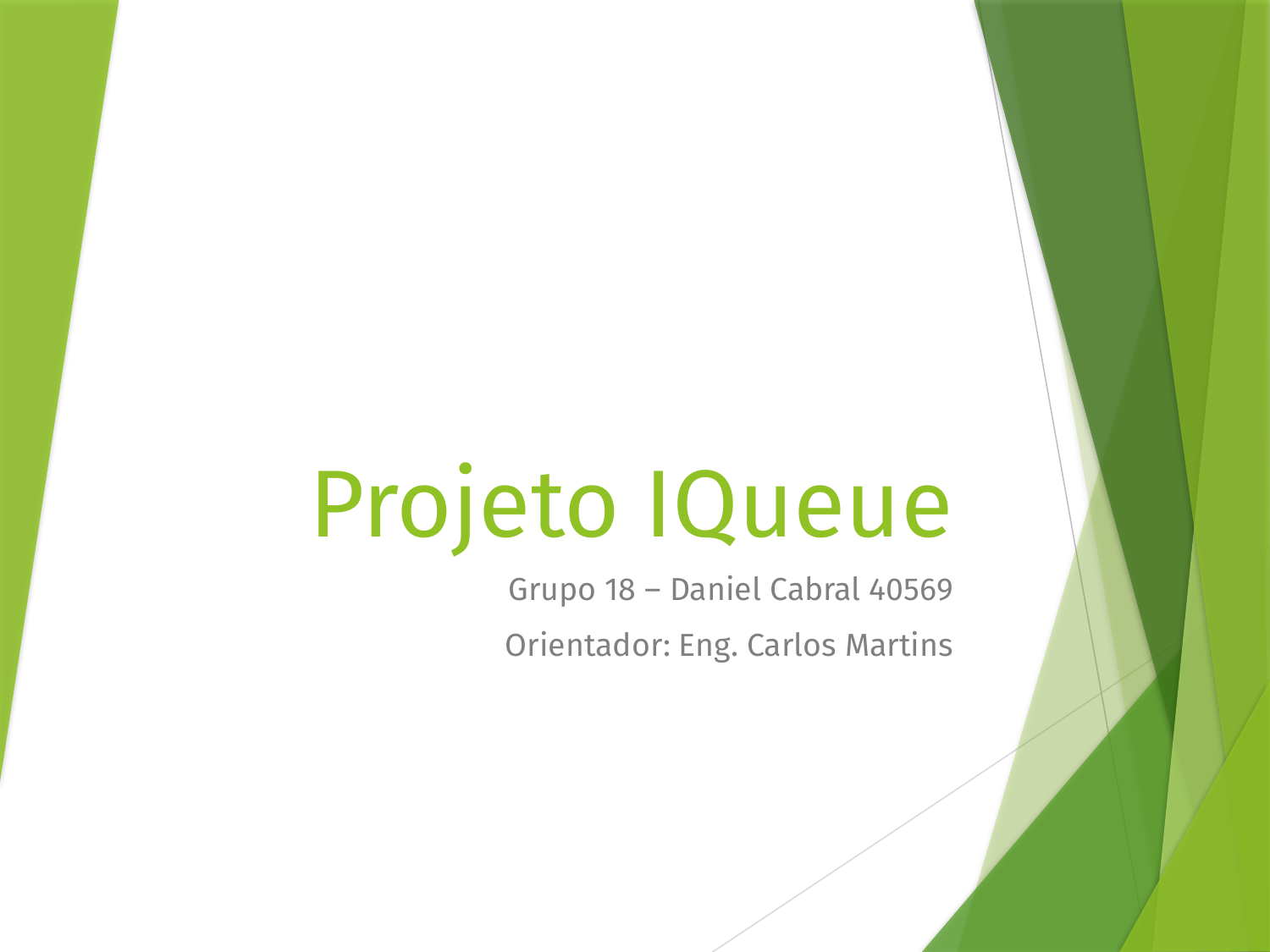

# Projeto IQueue
Grupo 18 – Daniel Cabral 40569
Orientador: Eng. Carlos Martins